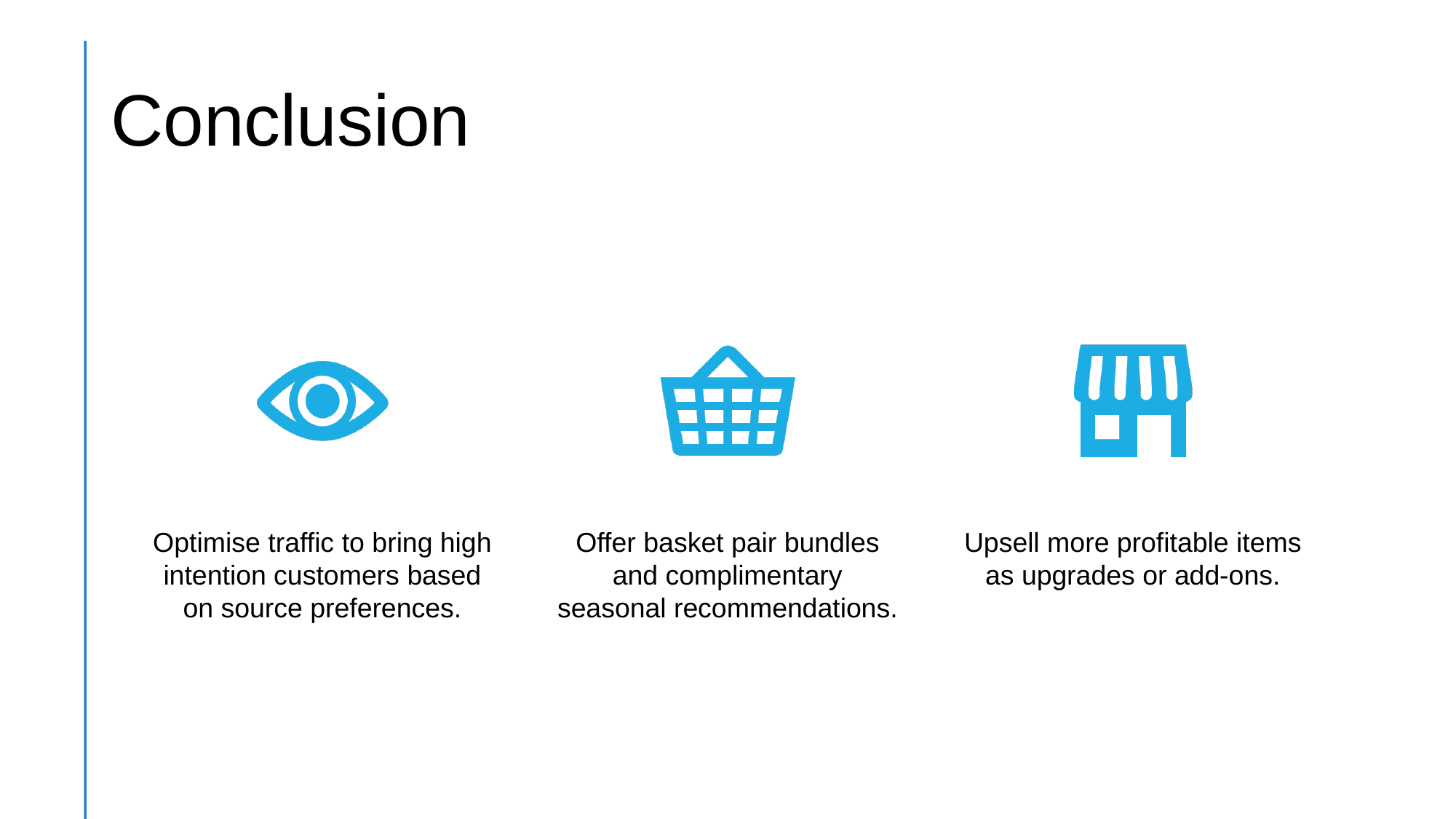

# Conclusion
Optimise traffic to bring high intention customers based on source preferences.
Offer basket pair bundles and complimentary seasonal recommendations.
Upsell more profitable items as upgrades or add-ons.